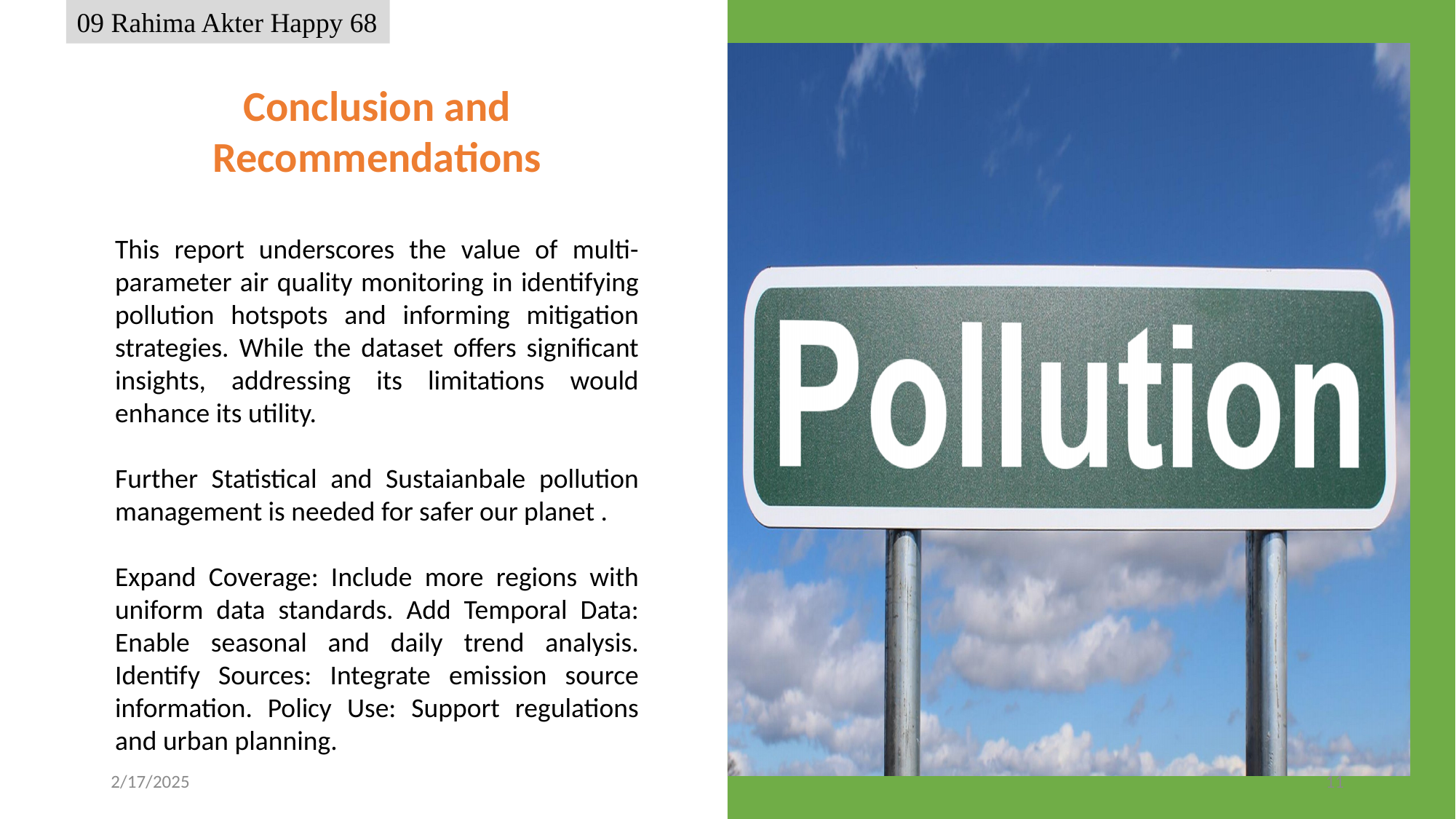

Conclusion and Recommendations

This report underscores the value of multi-parameter air quality monitoring in identifying pollution hotspots and informing mitigation strategies. While the dataset offers significant insights, addressing its limitations would enhance its utility.

Further Statistical and Sustaianbale pollution management is needed for safer our planet .

Expand Coverage: Include more regions with uniform data standards. Add Temporal Data: Enable seasonal and daily trend analysis. Identify Sources: Integrate emission source information. Policy Use: Support regulations and urban planning.
2/17/2025
11